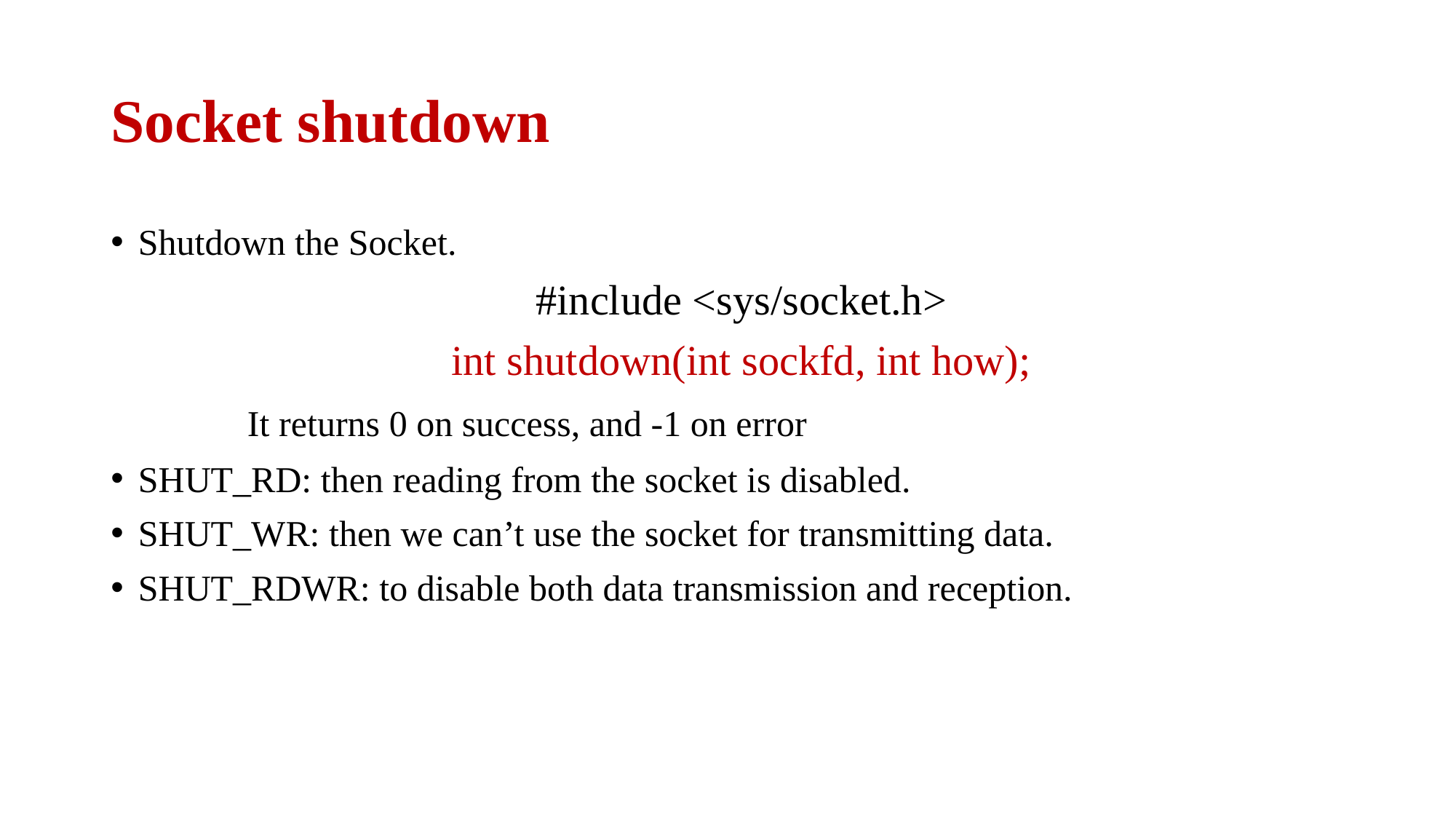

# Socket shutdown
Shutdown the Socket.
	#include <sys/socket.h>
	int shutdown(int sockfd, int how);
		It returns 0 on success, and -1 on error
SHUT_RD: then reading from the socket is disabled.
SHUT_WR: then we can’t use the socket for transmitting data.
SHUT_RDWR: to disable both data transmission and reception.